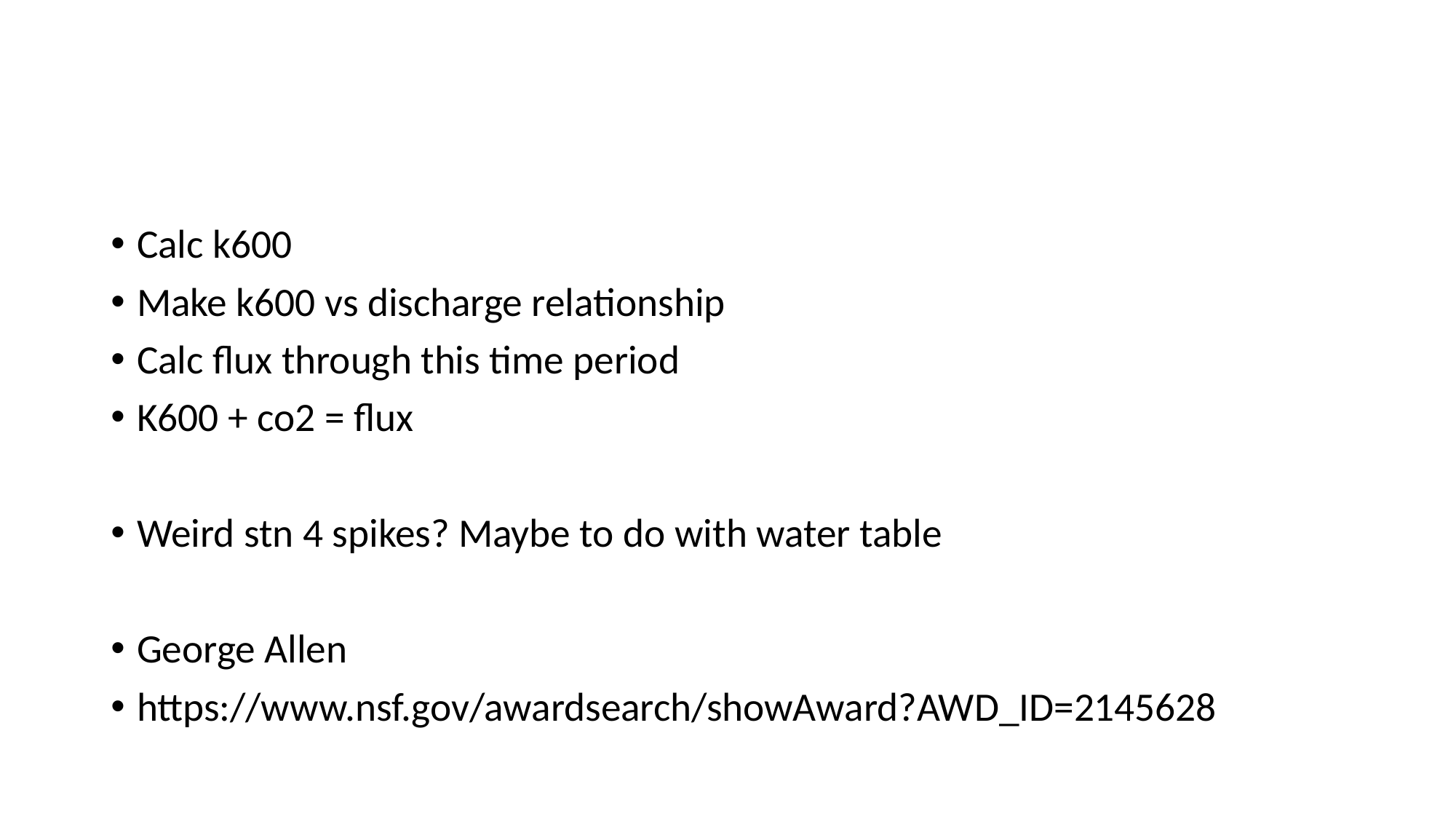

#
Calc k600
Make k600 vs discharge relationship
Calc flux through this time period
K600 + co2 = flux

Weird stn 4 spikes? Maybe to do with water table

George Allen
https://www.nsf.gov/awardsearch/showAward?AWD_ID=2145628